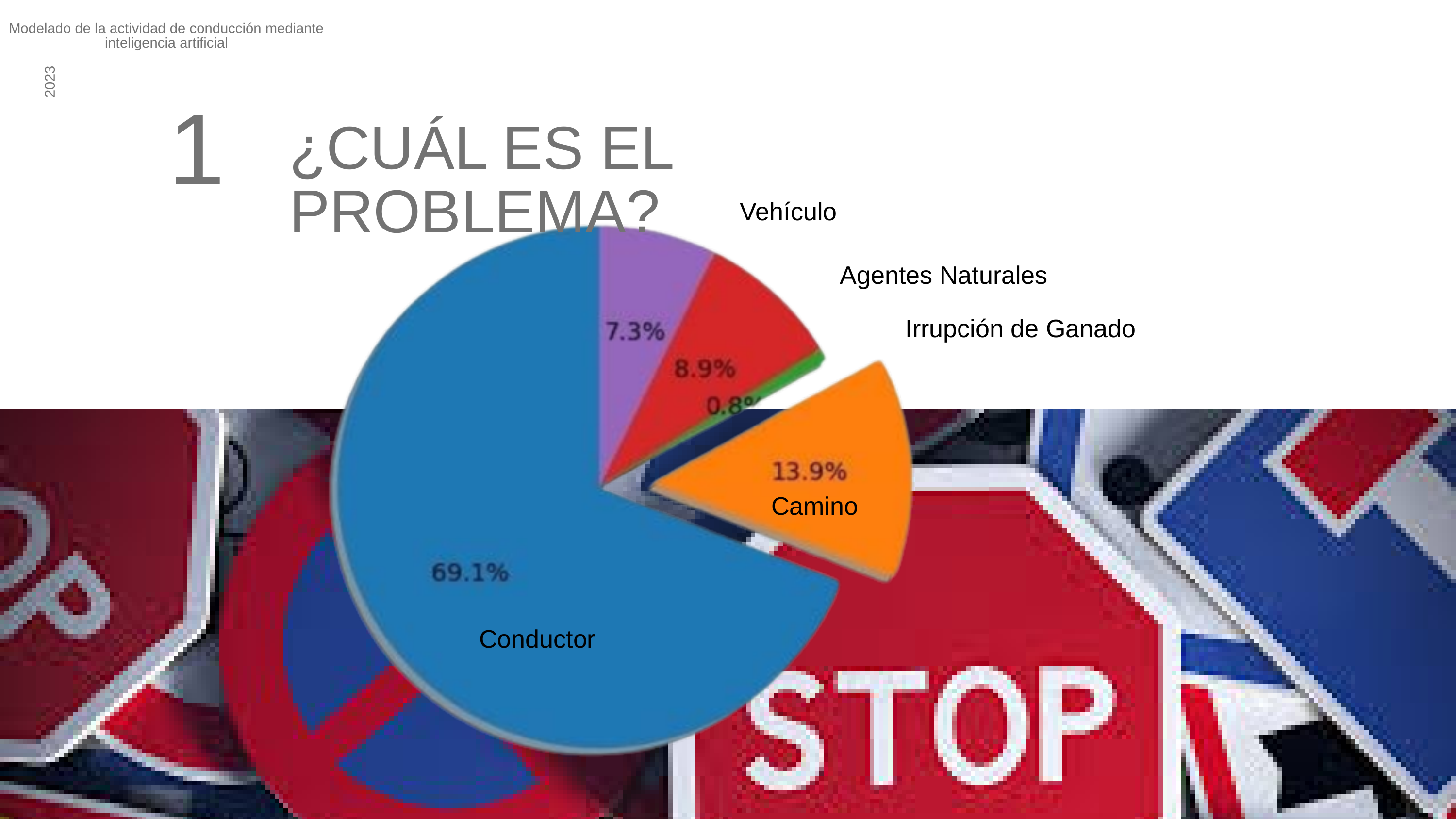

Modelado de la actividad de conducción mediante inteligencia artificial
2023
1
¿CUÁL ES EL PROBLEMA?

Vehículo
Agentes Naturales
Irrupción de Ganado

Camino
Conductor